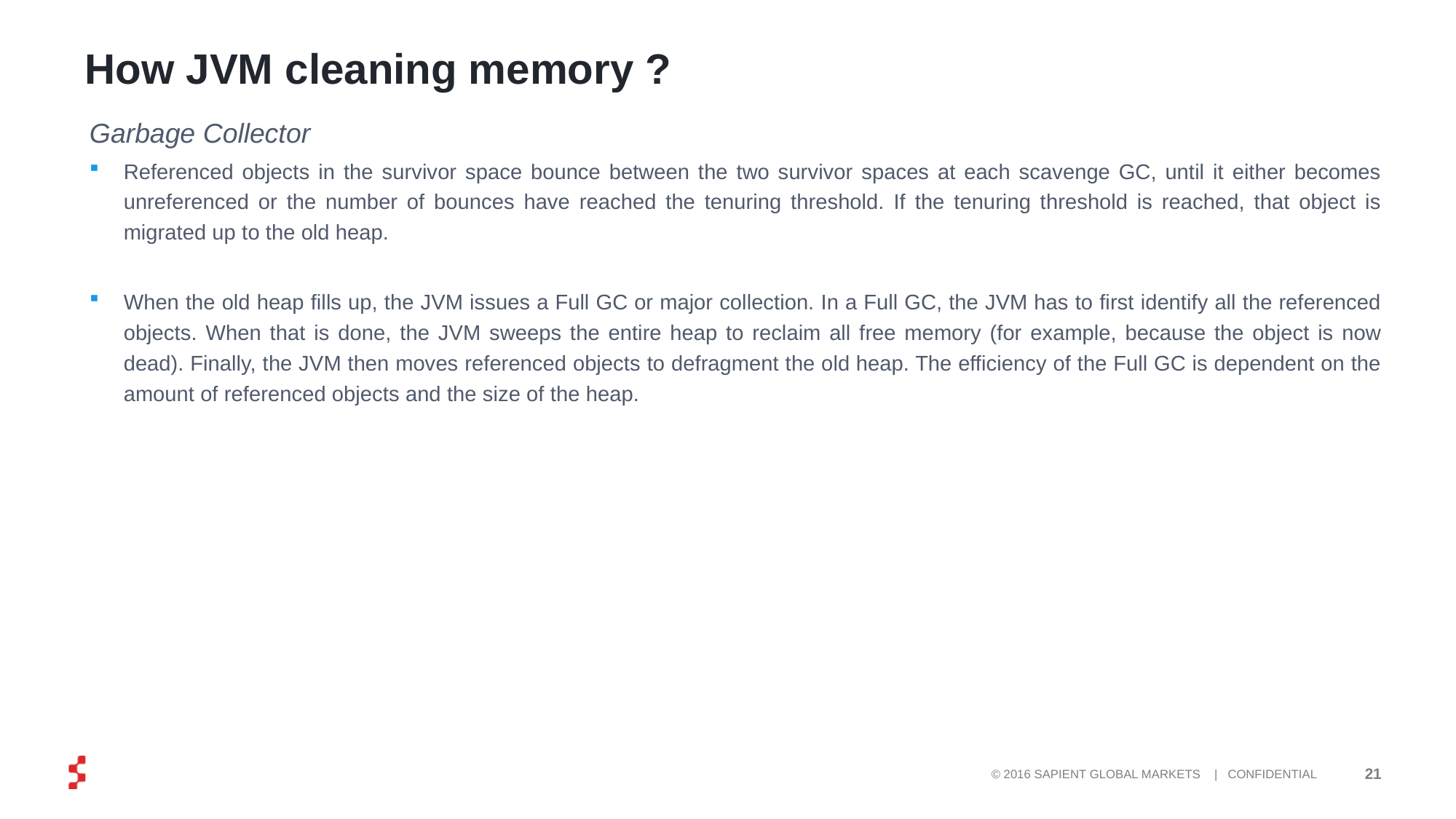

# How JVM cleaning memory ?
Garbage Collector
Referenced objects in the survivor space bounce between the two survivor spaces at each scavenge GC, until it either becomes unreferenced or the number of bounces have reached the tenuring threshold. If the tenuring threshold is reached, that object is migrated up to the old heap.

When the old heap fills up, the JVM issues a Full GC or major collection. In a Full GC, the JVM has to first identify all the referenced objects. When that is done, the JVM sweeps the entire heap to reclaim all free memory (for example, because the object is now dead). Finally, the JVM then moves referenced objects to defragment the old heap. The efficiency of the Full GC is dependent on the amount of referenced objects and the size of the heap.